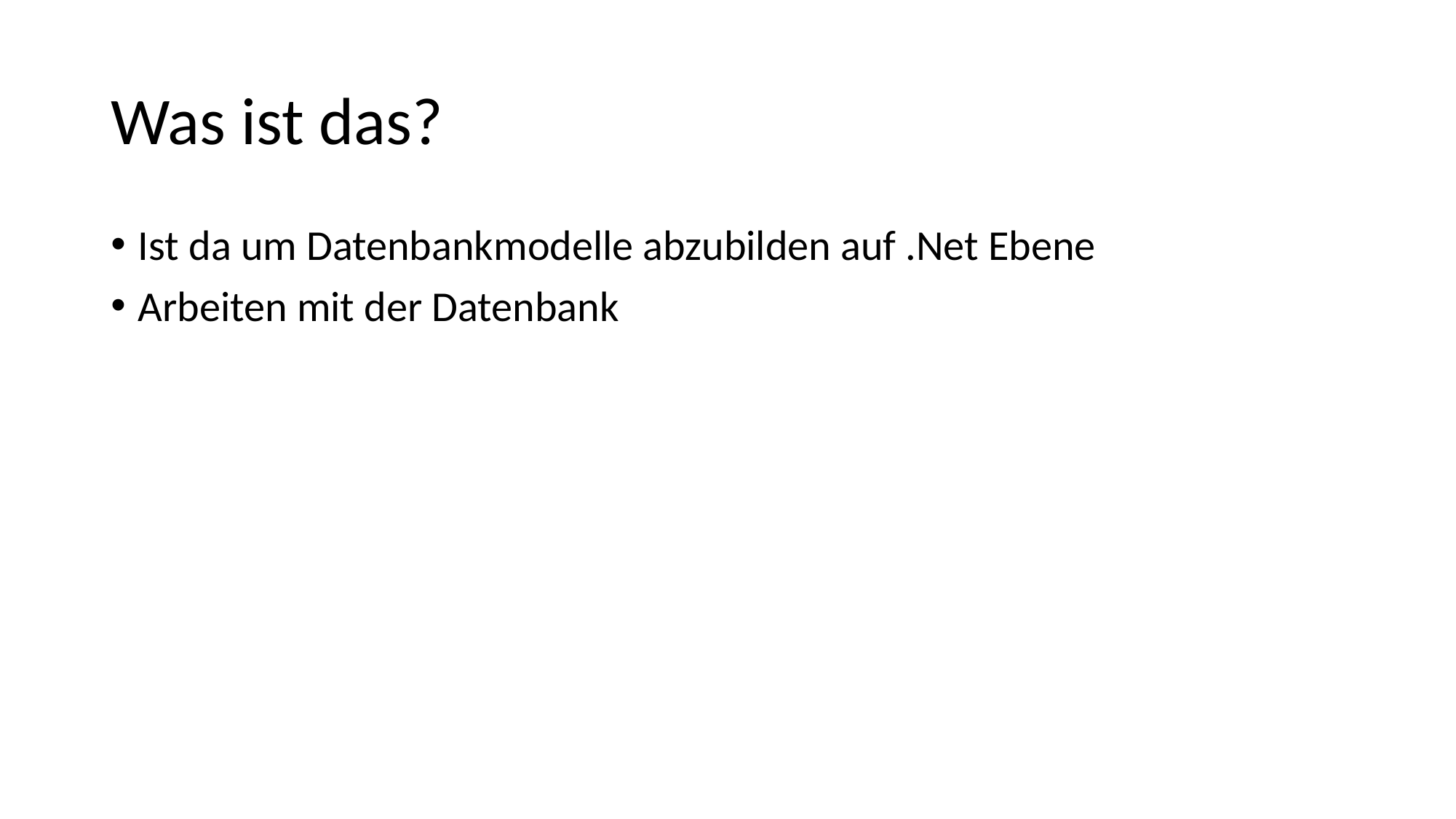

# Was ist das?
Ist da um Datenbankmodelle abzubilden auf .Net Ebene
Arbeiten mit der Datenbank